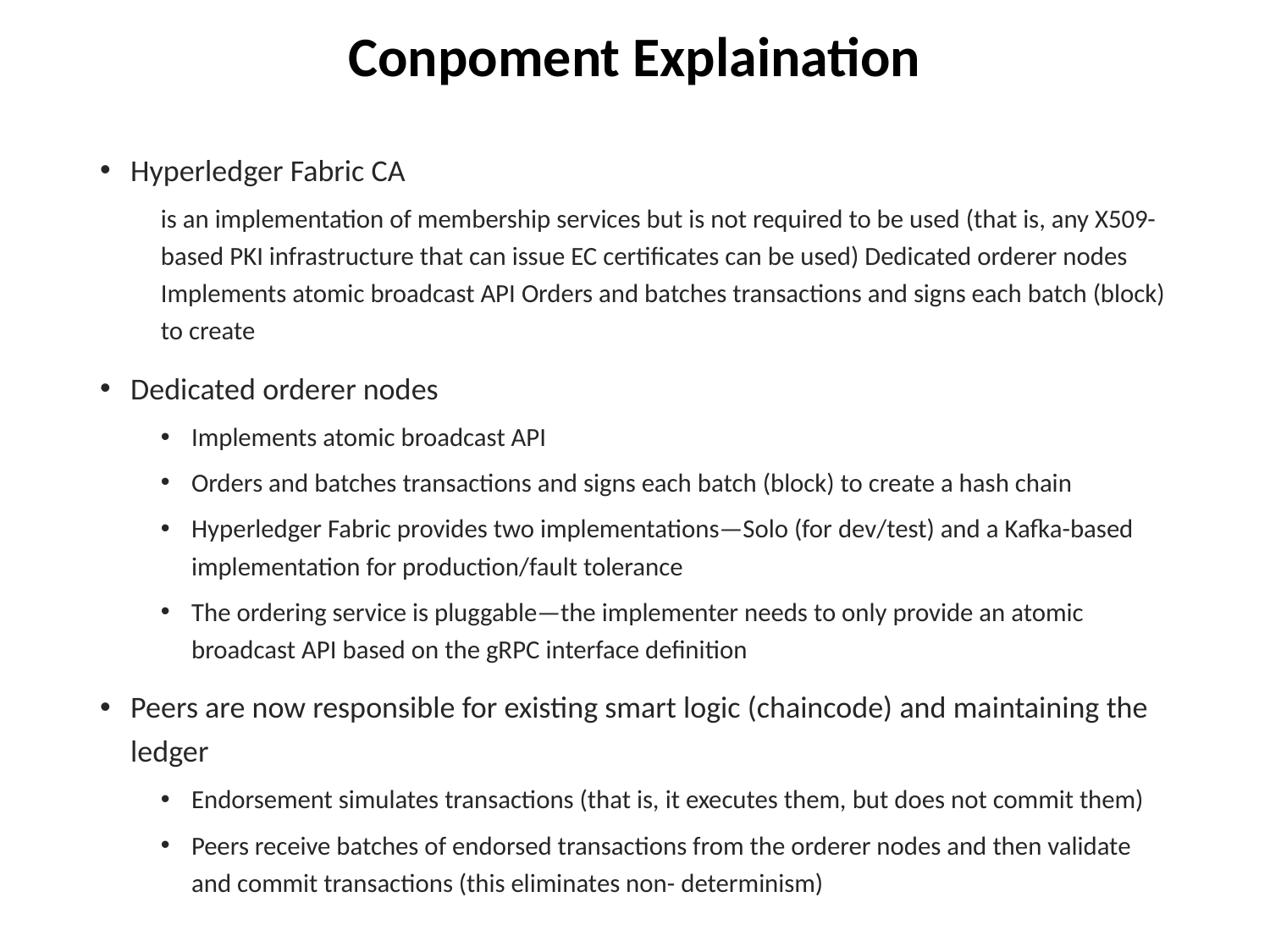

# Conpoment Explaination
Hyperledger Fabric CA
is an implementation of membership services but is not required to be used (that is, any X509-based PKI infrastructure that can issue EC certificates can be used) Dedicated orderer nodes Implements atomic broadcast API Orders and batches transactions and signs each batch (block) to create
Dedicated orderer nodes
Implements atomic broadcast API
Orders and batches transactions and signs each batch (block) to create a hash chain
Hyperledger Fabric provides two implementations—Solo (for dev/test) and a Kafka-based implementation for production/fault tolerance
The ordering service is pluggable—the implementer needs to only provide an atomic broadcast API based on the gRPC interface definition
Peers are now responsible for existing smart logic (chaincode) and maintaining the ledger
Endorsement simulates transactions (that is, it executes them, but does not commit them)
Peers receive batches of endorsed transactions from the orderer nodes and then validate and commit transactions (this eliminates non- determinism)